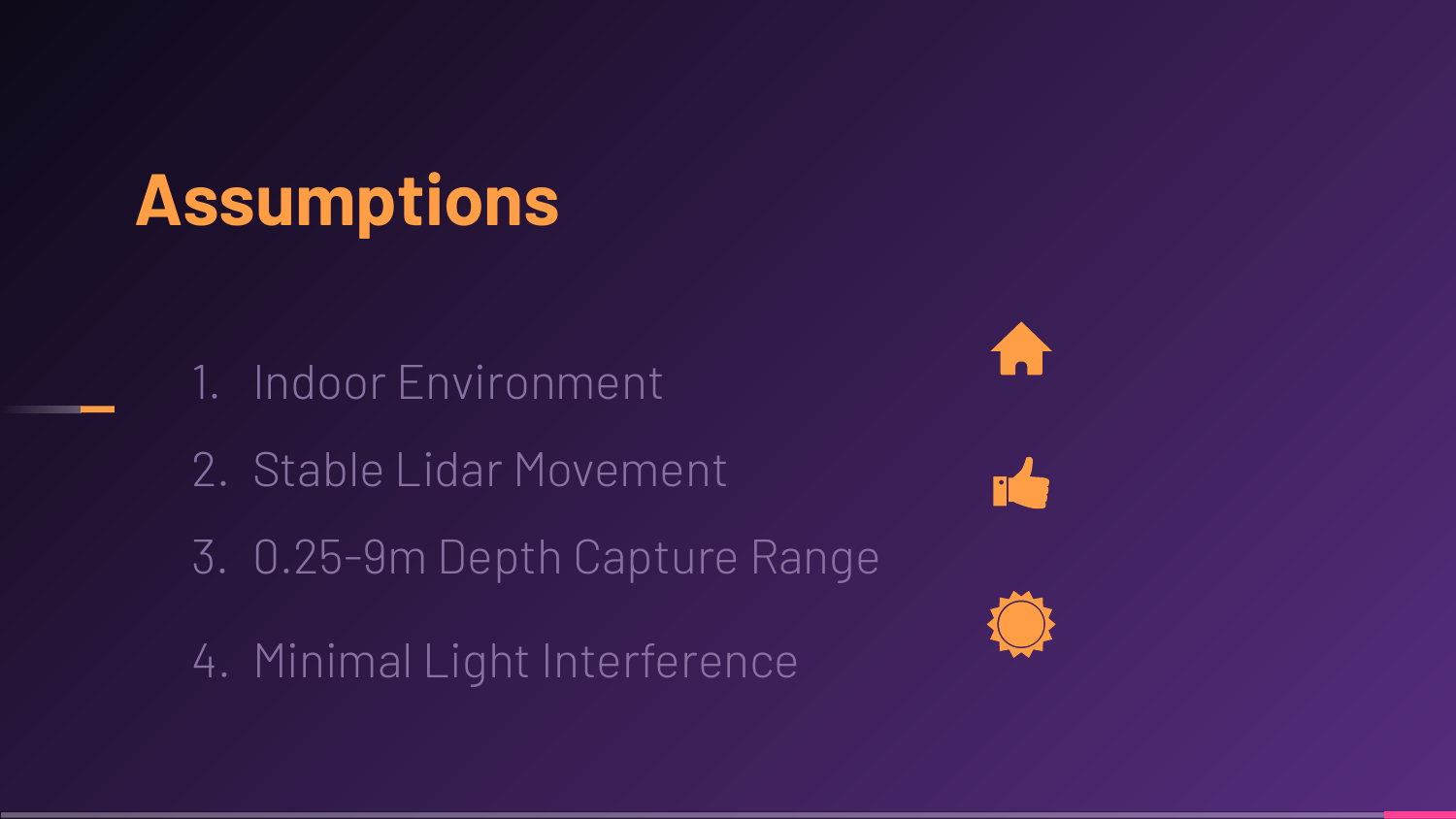

# Assumptions

Indoor Environment
Stable Lidar Movement
0.25-9m Depth Capture Range
Minimal Light Interference